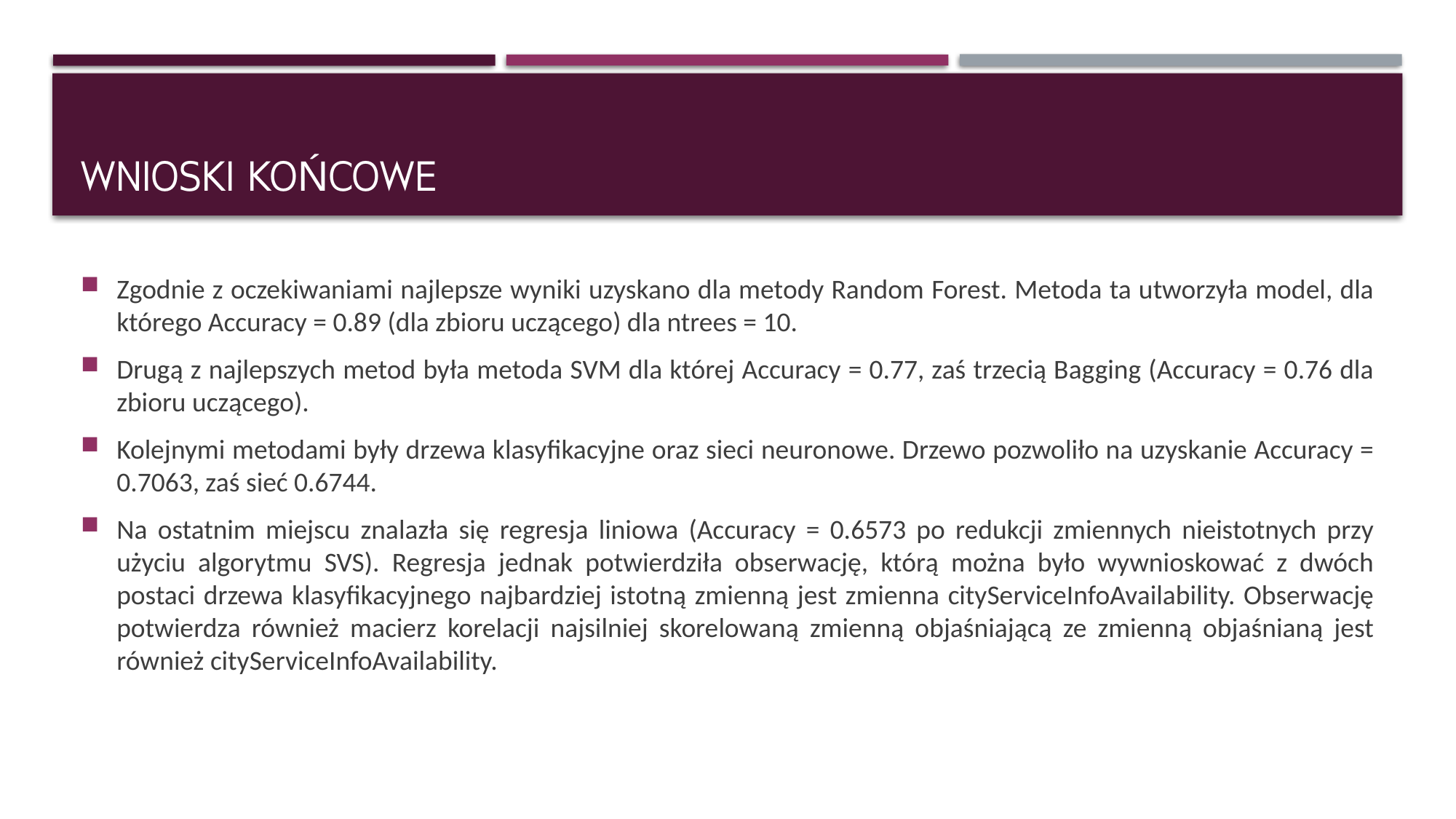

# Wnioski końcowe
Zgodnie z oczekiwaniami najlepsze wyniki uzyskano dla metody Random Forest. Metoda ta utworzyła model, dla którego Accuracy = 0.89 (dla zbioru uczącego) dla ntrees = 10.
Drugą z najlepszych metod była metoda SVM dla której Accuracy = 0.77, zaś trzecią Bagging (Accuracy = 0.76 dla zbioru uczącego).
Kolejnymi metodami były drzewa klasyfikacyjne oraz sieci neuronowe. Drzewo pozwoliło na uzyskanie Accuracy = 0.7063, zaś sieć 0.6744.
Na ostatnim miejscu znalazła się regresja liniowa (Accuracy = 0.6573 po redukcji zmiennych nieistotnych przy użyciu algorytmu SVS). Regresja jednak potwierdziła obserwację, którą można było wywnioskować z dwóch postaci drzewa klasyfikacyjnego najbardziej istotną zmienną jest zmienna cityServiceInfoAvailability. Obserwację potwierdza również macierz korelacji najsilniej skorelowaną zmienną objaśniającą ze zmienną objaśnianą jest również cityServiceInfoAvailability.